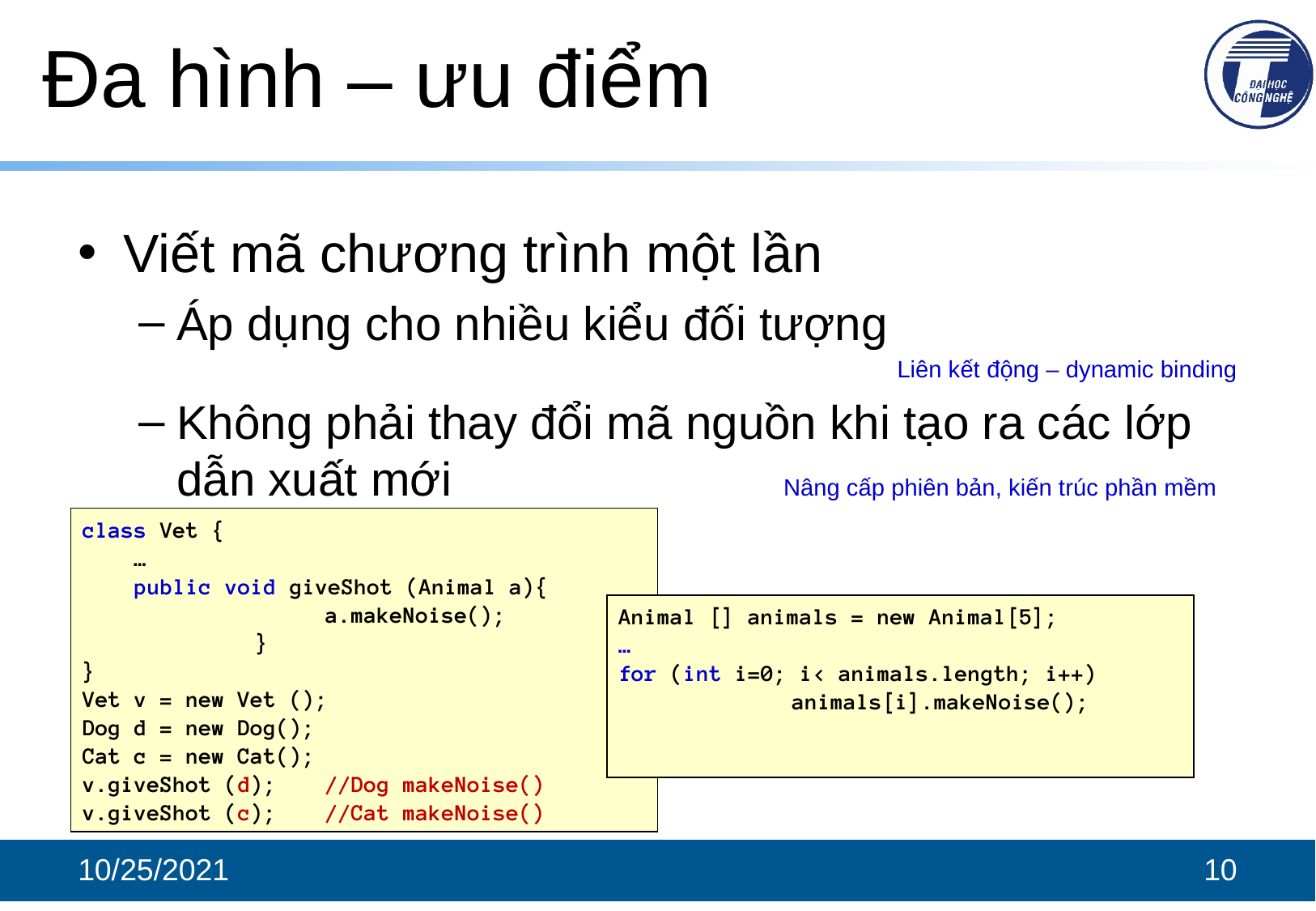

# Đa hình – ưu điểm
Viết mã chương trình một lần
Áp dụng cho nhiều kiểu đối tượng
Liên kết động – dynamic binding
Không phải thay đổi mã nguồn khi tạo ra các lớp dẫn xuất mới 			Nâng cấp phiên bản, kiến trúc phần mềm linh hoạt,…
class Vet {
    …
    public void giveShot (Animal a){
		a.makeNoise();
	    }
}
Vet v = new Vet ();
Dog d = new Dog();
Cat c = new Cat();
v.giveShot (d);	//Dog makeNoise()
v.giveShot (c);	//Cat makeNoise()
Animal [] animals = new Animal[5];
…
for (int i=0; i< animals.length; i++)
	    animals[i].makeNoise();

10/25/2021

10